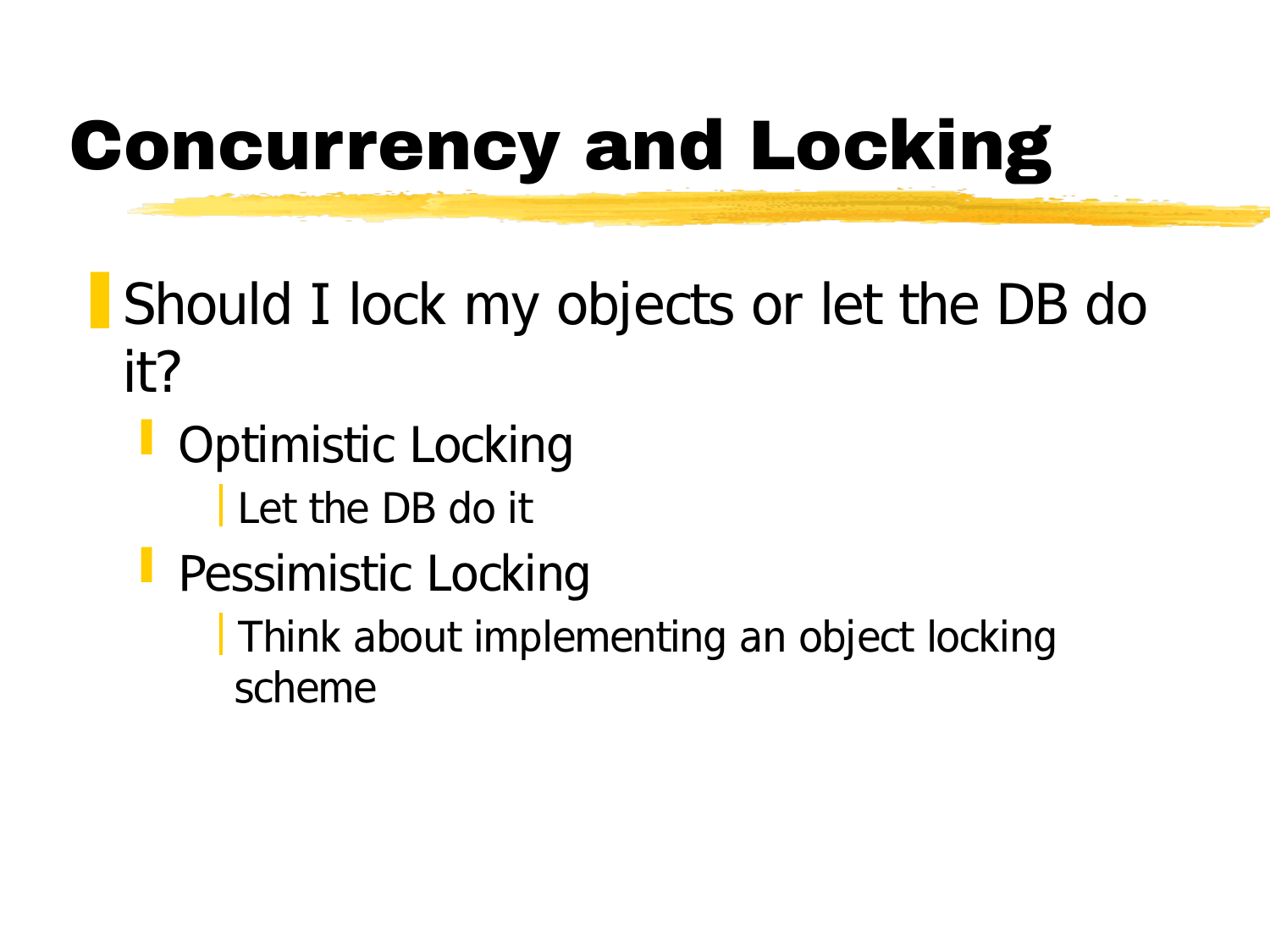

# Concurrency and Locking
Should I lock my objects or let the DB do it?
Optimistic Locking
Let the DB do it
Pessimistic Locking
Think about implementing an object locking scheme